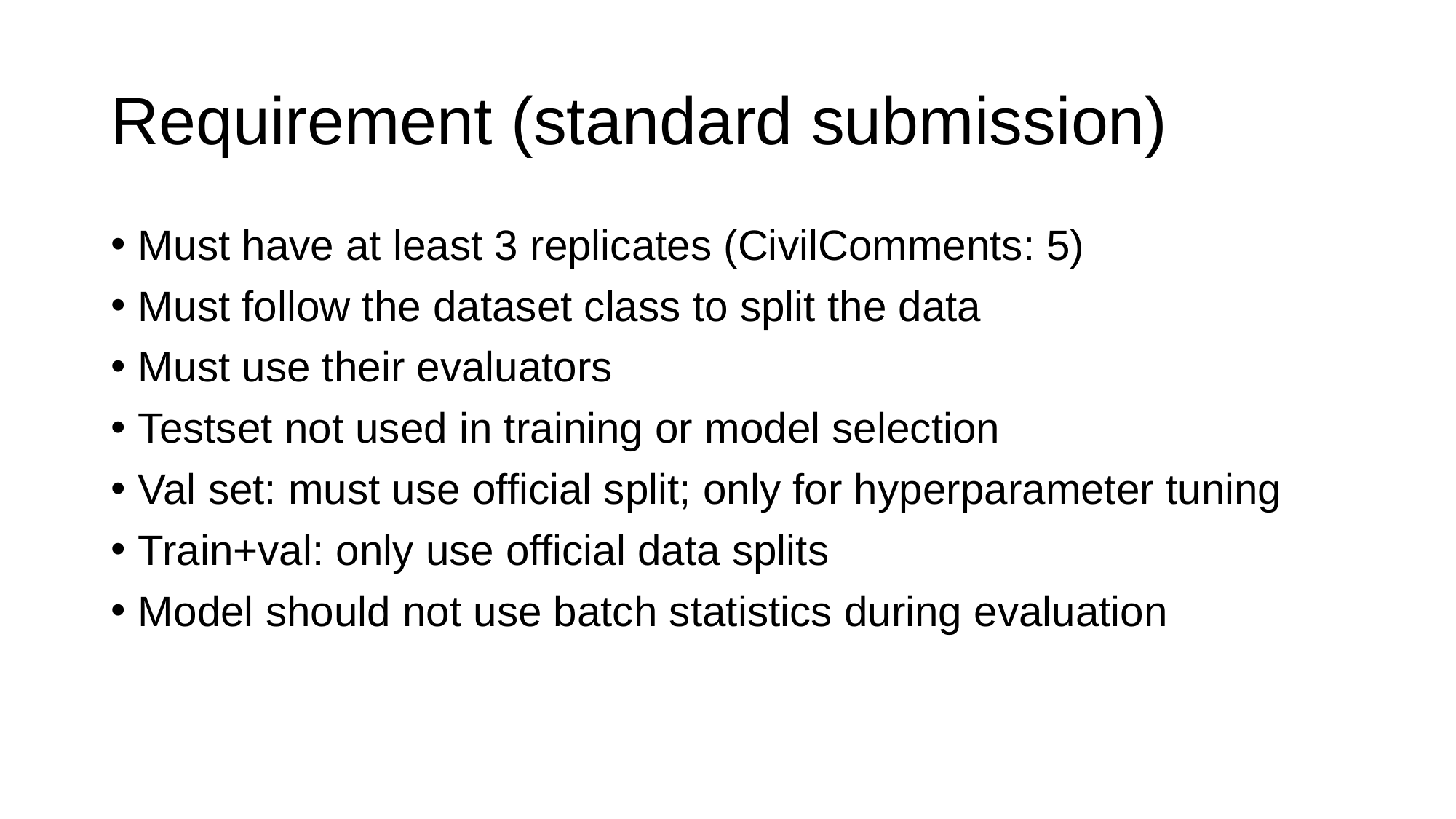

# Requirement (standard submission)
Must have at least 3 replicates (CivilComments: 5)
Must follow the dataset class to split the data
Must use their evaluators
Testset not used in training or model selection
Val set: must use official split; only for hyperparameter tuning
Train+val: only use official data splits
Model should not use batch statistics during evaluation